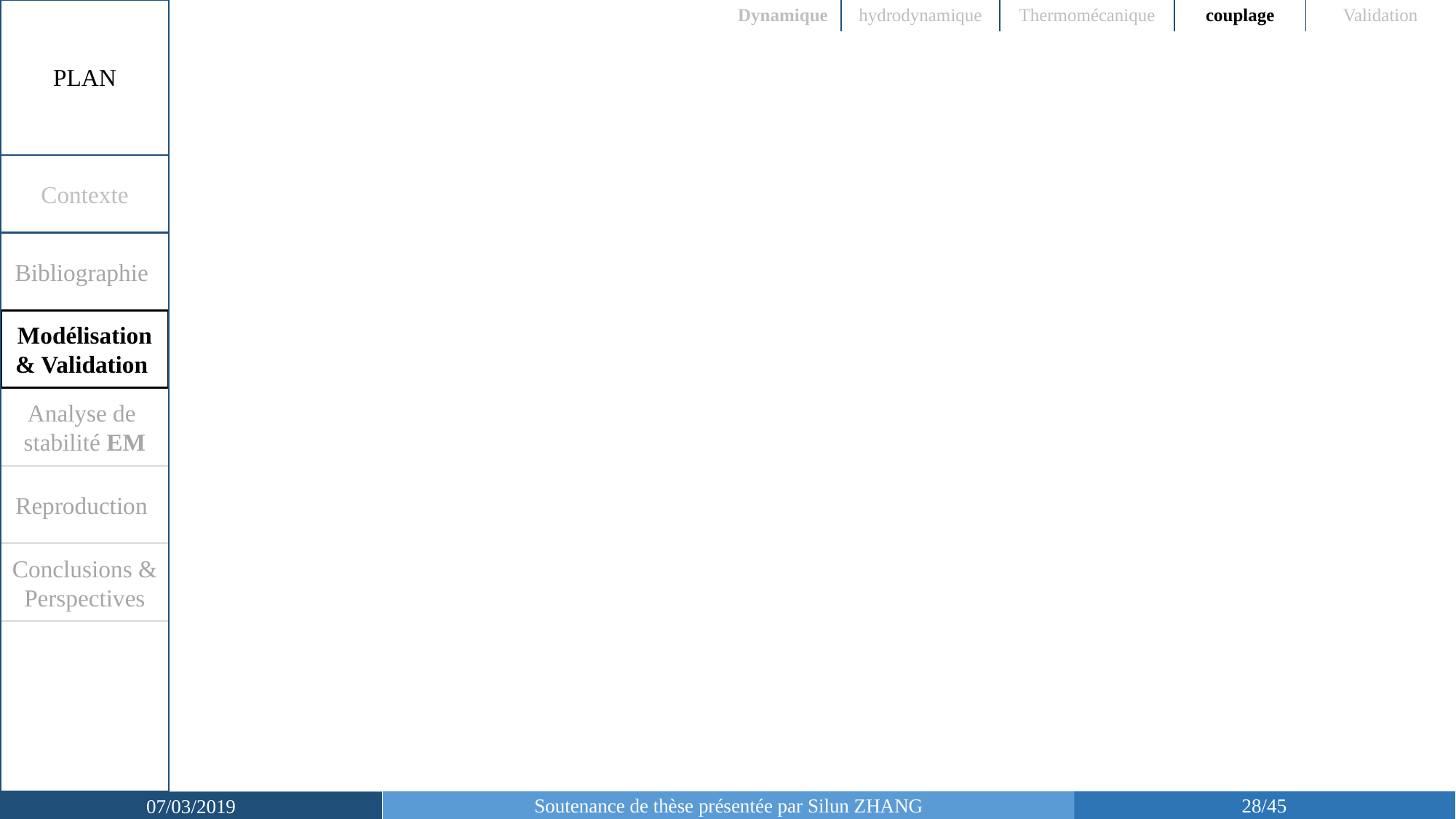

| Dynamique | hydrodynamique | Thermomécanique | couplage | Validation |
| --- | --- | --- | --- | --- |
PLAN
Contexte
Bibliographie
Modélisation & Validation
Analyse de  stabilité EM
Reproduction
Conclusions & Perspectives
Soutenance de thèse présentée par Silun ZHANG
28/45
07/03/2019